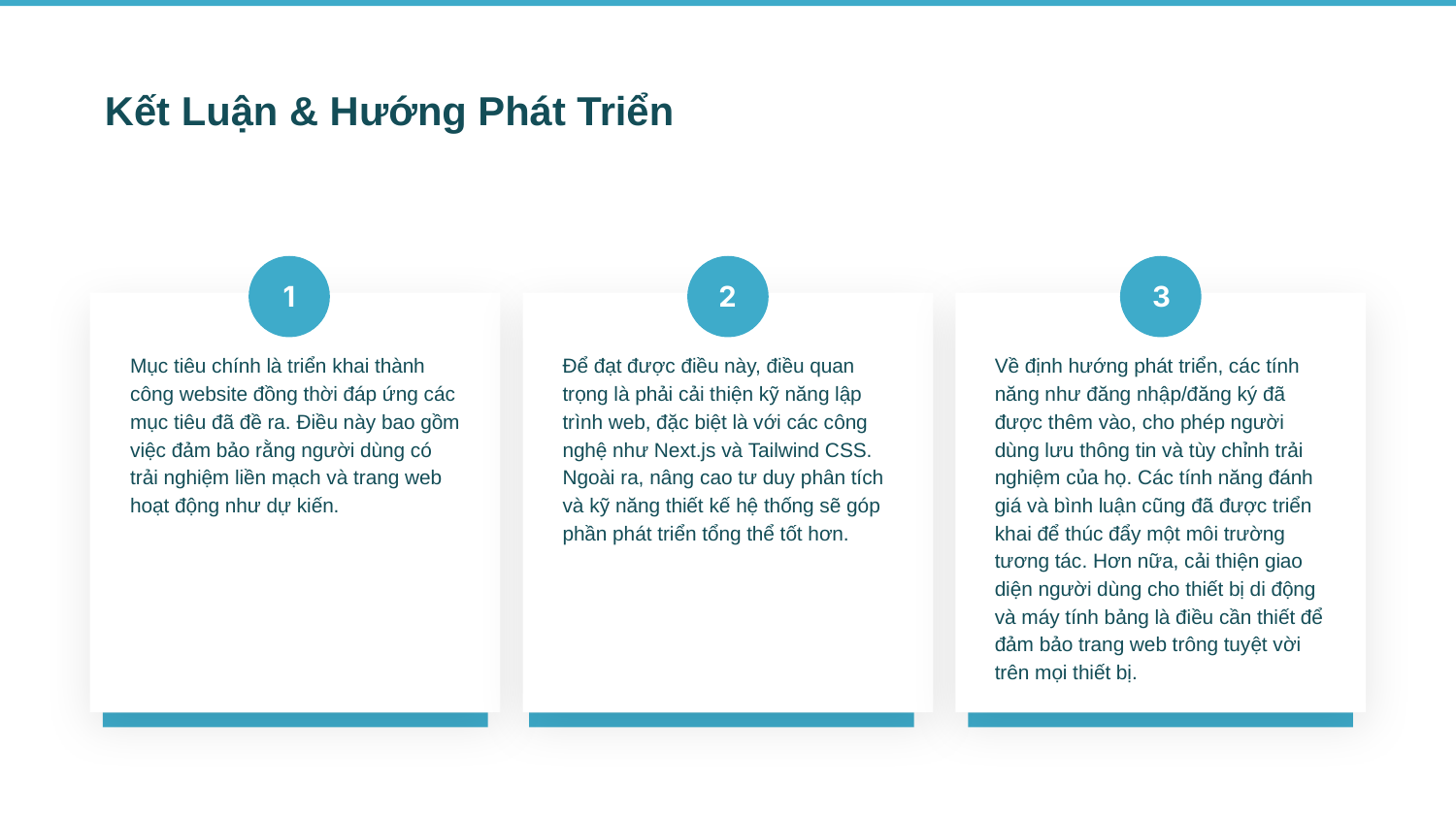

# Kết Luận & Hướng Phát Triển
Mục tiêu chính là triển khai thành công website đồng thời đáp ứng các mục tiêu đã đề ra. Điều này bao gồm việc đảm bảo rằng người dùng có trải nghiệm liền mạch và trang web hoạt động như dự kiến.
Để đạt được điều này, điều quan trọng là phải cải thiện kỹ năng lập trình web, đặc biệt là với các công nghệ như Next.js và Tailwind CSS. Ngoài ra, nâng cao tư duy phân tích và kỹ năng thiết kế hệ thống sẽ góp phần phát triển tổng thể tốt hơn.
Về định hướng phát triển, các tính năng như đăng nhập/đăng ký đã được thêm vào, cho phép người dùng lưu thông tin và tùy chỉnh trải nghiệm của họ. Các tính năng đánh giá và bình luận cũng đã được triển khai để thúc đẩy một môi trường tương tác. Hơn nữa, cải thiện giao diện người dùng cho thiết bị di động và máy tính bảng là điều cần thiết để đảm bảo trang web trông tuyệt vời trên mọi thiết bị.